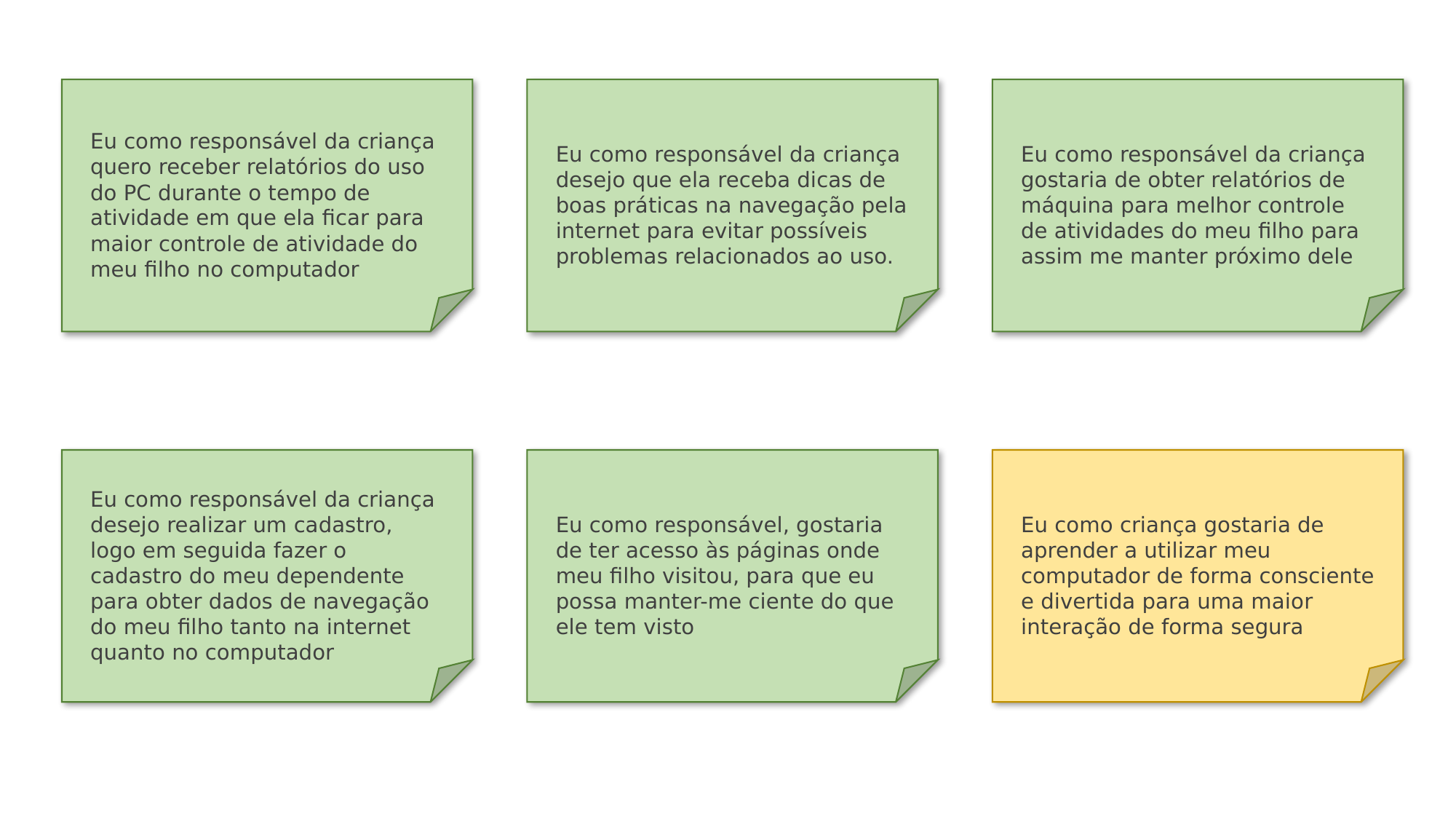

Eu como responsável da criança quero receber relatórios do uso do PC durante o tempo de atividade em que ela ficar para maior controle de atividade do meu filho no computador
Eu como responsável da criança gostaria de obter relatórios de máquina para melhor controle de atividades do meu filho para assim me manter próximo dele
Eu como responsável da criança desejo que ela receba dicas de boas práticas na navegação pela internet para evitar possíveis problemas relacionados ao uso.

Eu como responsável da criança desejo realizar um cadastro, logo em seguida fazer o cadastro do meu dependente para obter dados de navegação do meu filho tanto na internet quanto no computador
Eu como responsável, gostaria de ter acesso às páginas onde meu filho visitou, para que eu possa manter-me ciente do que ele tem visto
Eu como criança gostaria de aprender a utilizar meu computador de forma consciente e divertida para uma maior interação de forma segura